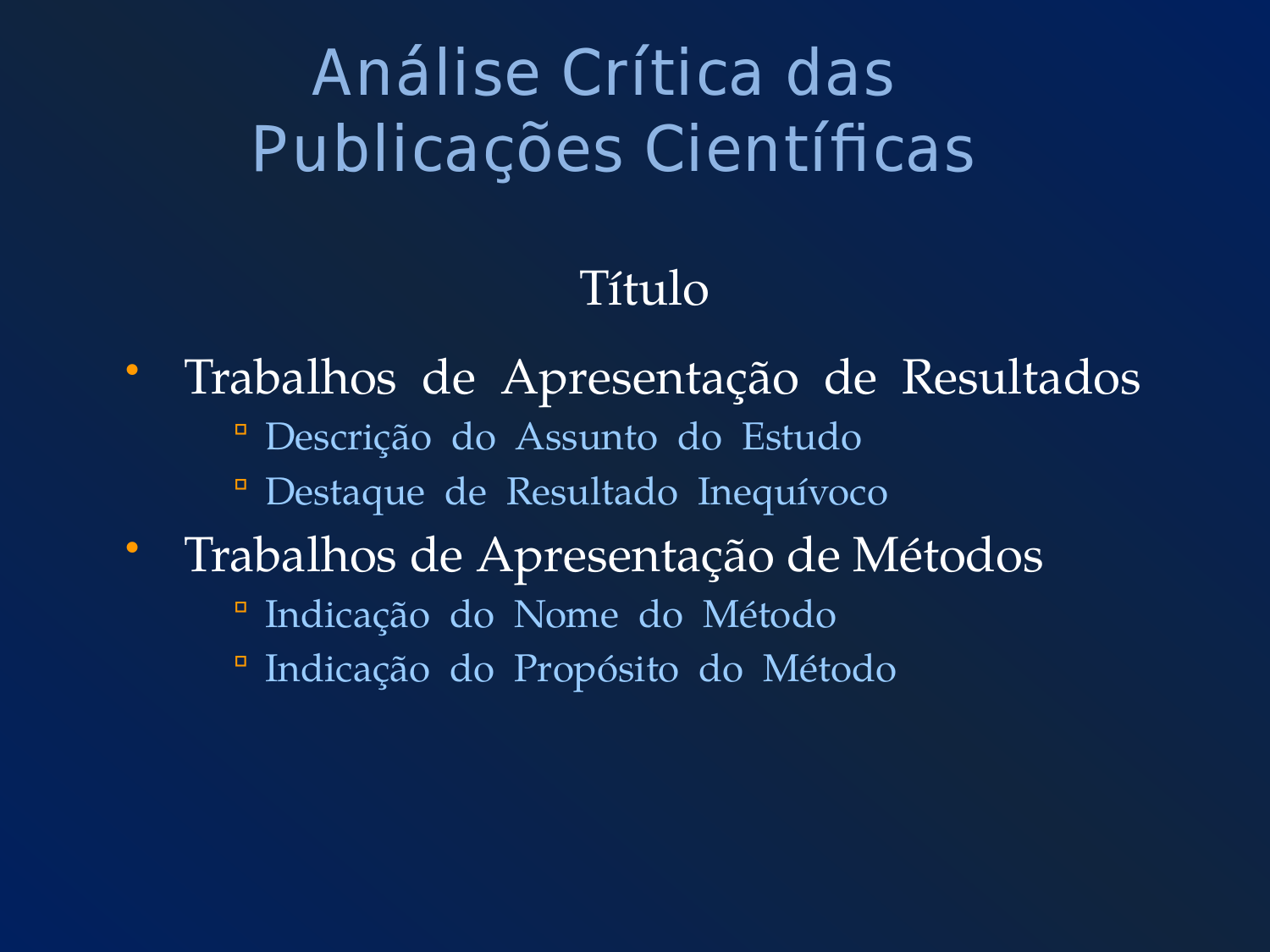

# Análise Crítica das Publicações Científicas
Título

Trabalhos  de  Apresentação  de  Resultados
Descrição  do  Assunto  do  Estudo
Destaque  de  Resultado  Inequívoco
Trabalhos de Apresentação de Métodos
Indicação  do  Nome  do  Método
Indicação  do  Propósito  do  Método